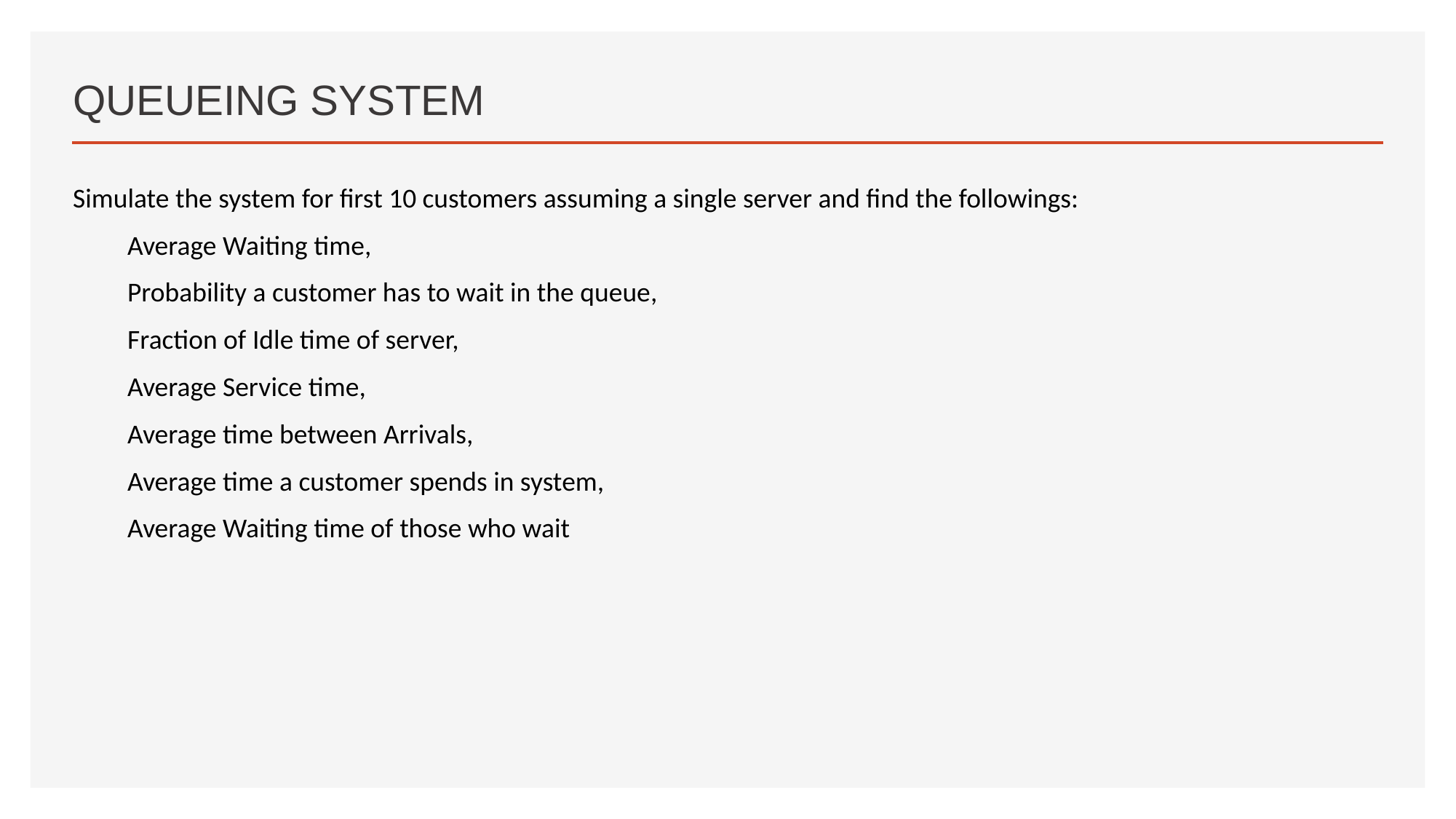

# QUEUEING SYSTEM
Simulate the system for first 10 customers assuming a single server and find the followings:
Average Waiting time,
Probability a customer has to wait in the queue,
Fraction of Idle time of server,
Average Service time,
Average time between Arrivals,
Average time a customer spends in system,
Average Waiting time of those who wait